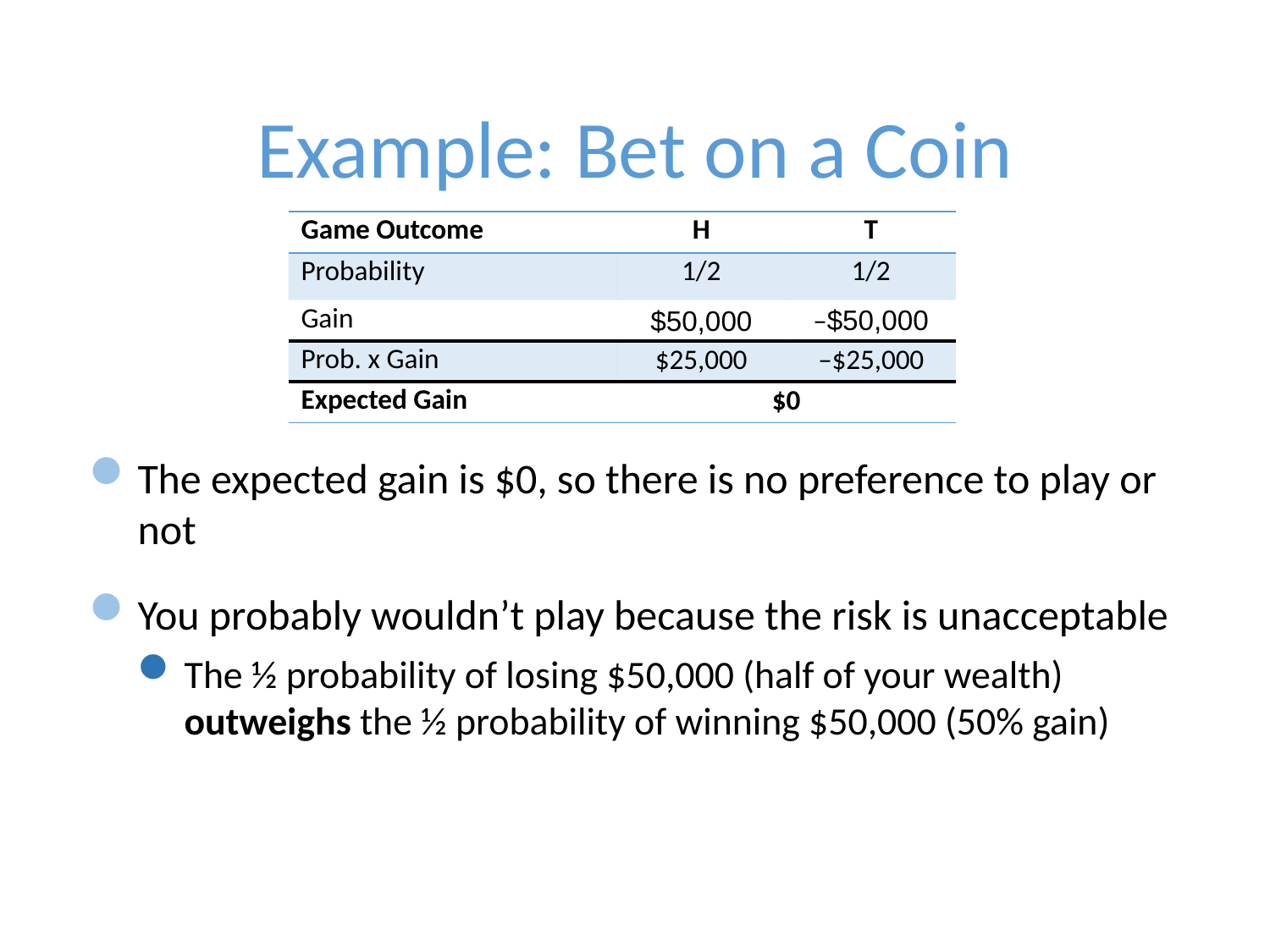

# Example: Bet on a Coin
| Game Outcome | H | T |
| --- | --- | --- |
| Probability | 1/2 | 1/2 |
| Gain | $50,000 | –$50,000 |
| Prob. x Gain | $25,000 | –$25,000 |
| Expected Gain | $0 |  |
The expected gain is $0, so there is no preference to play or not
You probably wouldn’t play because the risk is unacceptable
The ½ probability of losing $50,000 (half of your wealth) outweighs the ½ probability of winning $50,000 (50% gain)
25